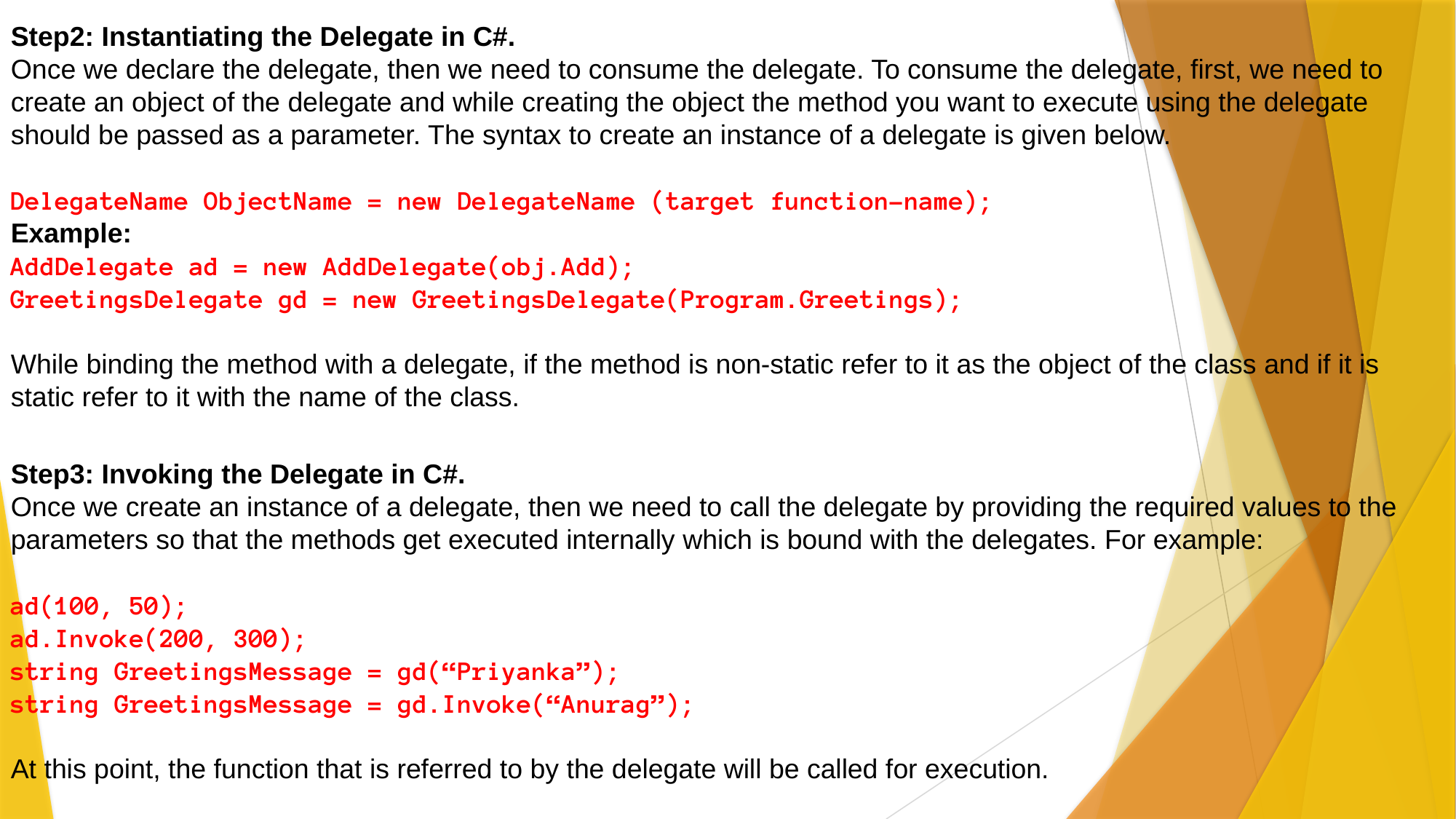

Step2: Instantiating the Delegate in C#.
Once we declare the delegate, then we need to consume the delegate. To consume the delegate, first, we need to create an object of the delegate and while creating the object the method you want to execute using the delegate should be passed as a parameter. The syntax to create an instance of a delegate is given below.
DelegateName ObjectName = new DelegateName (target function-name);
Example:
AddDelegate ad = new AddDelegate(obj.Add);
GreetingsDelegate gd = new GreetingsDelegate(Program.Greetings);

While binding the method with a delegate, if the method is non-static refer to it as the object of the class and if it is static refer to it with the name of the class.
Step3: Invoking the Delegate in C#.
Once we create an instance of a delegate, then we need to call the delegate by providing the required values to the parameters so that the methods get executed internally which is bound with the delegates. For example:
ad(100, 50);
ad.Invoke(200, 300);
string GreetingsMessage = gd(“Priyanka”);
string GreetingsMessage = gd.Invoke(“Anurag”);
At this point, the function that is referred to by the delegate will be called for execution.